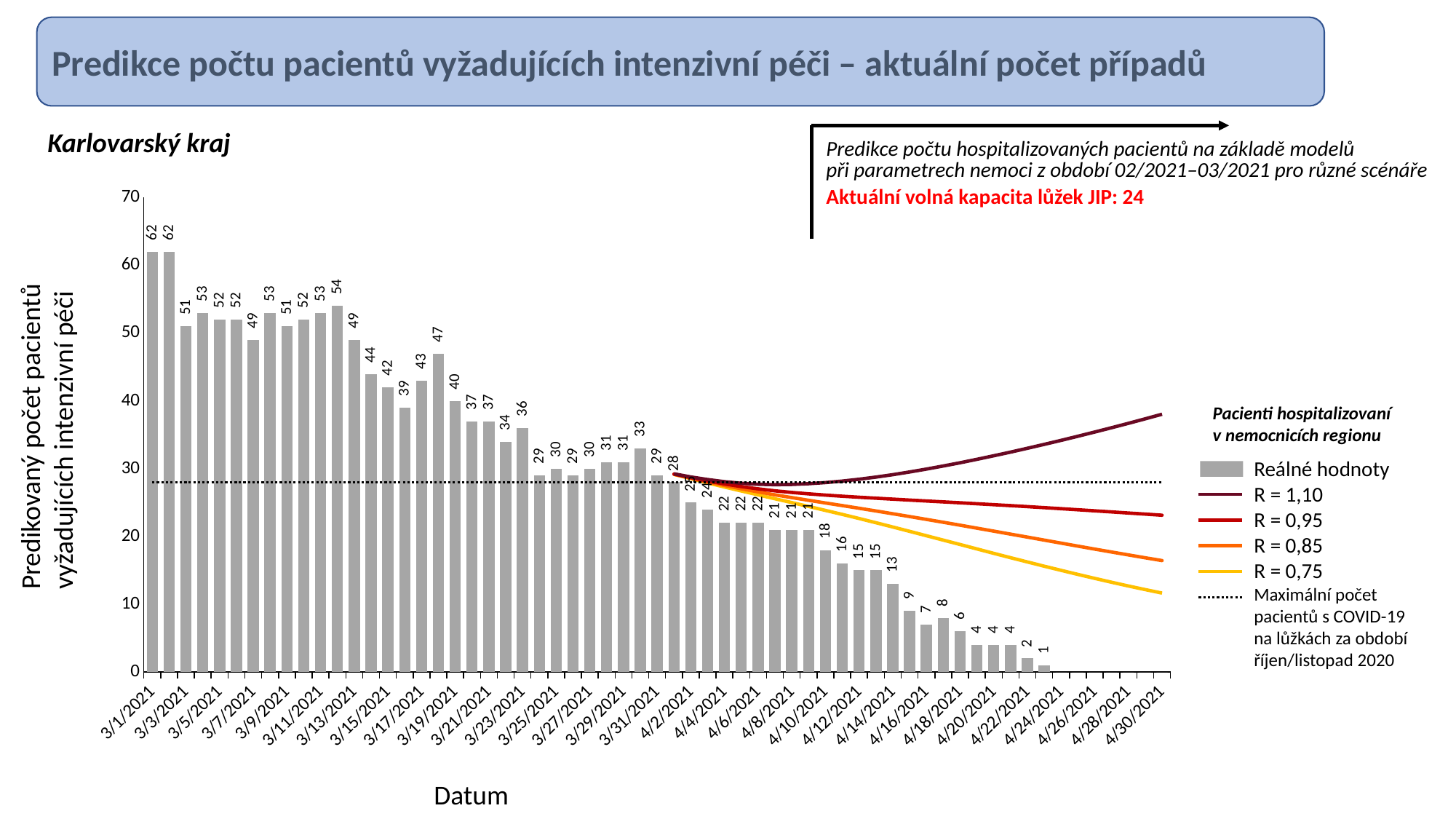

Predikce počtu pacientů vyžadujících intenzivní péči – aktuální počet případů
Karlovarský kraj
| Predikce počtu hospitalizovaných pacientů na základě modelů při parametrech nemoci z období 02/2021–03/2021 pro různé scénáře |
| --- |
| Aktuální volná kapacita lůžek JIP: 24 |

### Chart

| Category |  |  |  |  |  |  |
|---|---|---|---|---|---|---|
| 44256 | 62.0 | None | None | None | None | 28.0 |
| 44257 | 62.0 | None | None | None | None | 28.0 |
| 44258 | 51.0 | None | None | None | None | 28.0 |
| 44259 | 53.0 | None | None | None | None | 28.0 |
| 44260 | 52.0 | None | None | None | None | 28.0 |
| 44261 | 52.0 | None | None | None | None | 28.0 |
| 44262 | 49.0 | None | None | None | None | 28.0 |
| 44263 | 53.0 | None | None | None | None | 28.0 |
| 44264 | 51.0 | None | None | None | None | 28.0 |
| 44265 | 52.0 | None | None | None | None | 28.0 |
| 44266 | 53.0 | None | None | None | None | 28.0 |
| 44267 | 54.0 | None | None | None | None | 28.0 |
| 44268 | 49.0 | None | None | None | None | 28.0 |
| 44269 | 44.0 | None | None | None | None | 28.0 |
| 44270 | 42.0 | None | None | None | None | 28.0 |
| 44271 | 39.0 | None | None | None | None | 28.0 |
| 44272 | 43.0 | None | None | None | None | 28.0 |
| 44273 | 47.0 | None | None | None | None | 28.0 |
| 44274 | 40.0 | None | None | None | None | 28.0 |
| 44275 | 37.0 | None | None | None | None | 28.0 |
| 44276 | 37.0 | None | None | None | None | 28.0 |
| 44277 | 34.0 | None | None | None | None | 28.0 |
| 44278 | 36.0 | None | None | None | None | 28.0 |
| 44279 | 29.0 | None | None | None | None | 28.0 |
| 44280 | 30.0 | None | None | None | None | 28.0 |
| 44281 | 29.0 | None | None | None | None | 28.0 |
| 44282 | 30.0 | None | None | None | None | 28.0 |
| 44283 | 31.0 | None | None | None | None | 28.0 |
| 44284 | 31.0 | None | None | None | None | 28.0 |
| 44285 | 33.0 | None | None | None | None | 28.0 |
| 44286 | 29.0 | None | None | None | None | 28.0 |
| 44287 | 28.0 | 29.159924933557587 | 29.185736082352406 | 29.21154723114723 | 29.250345121474034 | 28.0 |
| 44288 | 25.0 | 28.527569915150522 | 28.60220154196373 | 28.67691433591152 | 28.789048991665236 | 28.0 |
| 44289 | 24.0 | 27.901784915938986 | 28.043315379722387 | 28.185114226174264 | 28.397718427063865 | 28.0 |
| 44290 | 22.0 | 27.29973303352167 | 27.523052684048295 | 27.746786888188755 | 28.082129804203333 | 28.0 |
| 44291 | 22.0 | 26.715590021323106 | 27.037630283124038 | 27.36153511611797 | 27.849344199446147 | 28.0 |
| 44292 | 22.0 | 26.140087906615108 | 26.579670700957468 | 27.02492652167777 | 27.70170126412803 | 28.0 |
| 44293 | 21.0 | 25.56515125565126 | 26.142566906376857 | 26.73283008670286 | 27.6403446253262 | 28.0 |
| 44294 | 21.0 | 24.999108970216565 | 25.735050656474115 | 26.49507506758011 | 27.678205140470943 | 28.0 |
| 44295 | 21.0 | 24.42669245789045 | 25.337937342190486 | 26.28863099222406 | 27.78609711346062 | 28.0 |
| 44296 | 18.0 | 23.843150102837996 | 24.942998423914492 | 26.10191147609902 | 27.9489143052061 | 28.0 |
| 44297 | 16.0 | 23.254039986757203 | 24.5542007034257 | 25.93817729933616 | 28.171044705938822 | 28.0 |
| 44298 | 15.0 | 22.651463093755474 | 24.16216127172154 | 25.787741876307912 | 28.445473855970366 | 28.0 |
| 44299 | 15.0 | 22.032950286305745 | 23.76215184621757 | 25.64458313770634 | 28.76551083621537 | 28.0 |
| 44300 | 13.0 | 21.40046424065111 | 23.35361344223545 | 25.505550248833398 | 29.125184115764156 | 28.0 |
| 44301 | 9.0 | 20.758450482740997 | 22.938337959369484 | 25.369826128663533 | 29.520437546541636 | 28.0 |
| 44302 | 7.0 | 20.11181667852707 | 22.51814892071991 | 25.23634039944262 | 29.94671650607225 | 28.0 |
| 44303 | 8.0 | 19.463321189026118 | 22.09377084684639 | 25.103930749688047 | 30.401769766331192 | 28.0 |
| 44304 | 6.0 | 18.81329385053136 | 21.66393478526514 | 24.970071260520726 | 30.882911303915396 | 28.0 |
| 44305 | 4.0 | 18.16141423457393 | 21.227035177307478 | 24.832001164984298 | 31.38648034267142 | 28.0 |
| 44306 | 4.0 | 17.512391529928472 | 20.786455886617563 | 24.69124432124276 | 31.911677405828 | 28.0 |
| 44307 | 4.0 | 16.86979475959227 | 20.344172715123403 | 24.54793837153695 | 32.4561795396766 | 28.0 |
| 44308 | 2.0 | 16.238836542506824 | 19.9040935193487 | 24.404442337318812 | 33.02027862031246 | 28.0 |
| 44309 | 1.0 | 15.615722770830917 | 19.461513719212654 | 24.254957624481005 | 33.59734649159345 | 28.0 |
| 44310 | 0.0 | 15.002159453291092 | 19.017772253999773 | 24.100126832906824 | 34.18778595403465 | 28.0 |
| 44311 | 0.0 | 14.4013126181801 | 18.575822127344665 | 23.942247687104583 | 34.79335128350276 | 28.0 |
| 44312 | 0.0 | 13.815881184343441 | 18.137961806185142 | 23.782880691728746 | 35.41432039037507 | 28.0 |
| 44313 | 0.0 | 13.247701863455859 | 17.705826650982534 | 23.622889293795307 | 36.050269035188045 | 28.0 |
| 44314 | 0.0 | 12.696211866422546 | 17.278851862678298 | 23.46123227863225 | 36.699356707034276 | 28.0 |
| 44315 | 0.0 | 12.162638129982984 | 16.85831645853566 | 23.298822228660974 | 37.362489274016276 | 28.0 |
| 44316 | 0.0 | 11.646242070898982 | 16.44371976206233 | 23.134907806830483 | 38.03885932535672 | 28.0 |
|  | None | None | None | None | None | None |
|  | None | None | None | None | None | None |
|  | None | None | None | None | None | None |
|  | None | None | None | None | None | None |
|  | None | None | None | None | None | None |
|  | None | None | None | None | None | None |
|  | None | None | None | None | None | None |
|  | None | None | None | None | None | None |
|  | None | None | None | None | None | None |
|  | None | None | None | None | None | None |
|  | None | None | None | None | None | None |
|  | None | None | None | None | None | None |
|  | None | None | None | None | None | None |
|  | None | None | None | None | None | None |
|  | None | None | None | None | None | None |
|  | None | None | None | None | None | None |
|  | None | None | None | None | None | None |
|  | None | None | None | None | None | None |
|  | None | None | None | None | None | None |
|  | None | None | None | None | None | None |
|  | None | None | None | None | None | None |
|  | None | None | None | None | None | None |
|  | None | None | None | None | None | None |
|  | None | None | None | None | None | None |
|  | None | None | None | None | None | None |
|  | None | None | None | None | None | None |
|  | None | None | None | None | None | None |
|  | None | None | None | None | None | None |
|  | None | None | None | None | None | None |
|  | None | None | None | None | None | None |
|  | None | None | None | None | None | None |
|  | None | None | None | None | None | None |
|  | None | None | None | None | None | None |
|  | None | None | None | None | None | None |
|  | None | None | None | None | None | None |
|  | None | None | None | None | None | None |
|  | None | None | None | None | None | None |
|  | None | None | None | None | None | None |
|  | None | None | None | None | None | None |
|  | None | None | None | None | None | None |
|  | None | None | None | None | None | None |
|  | None | None | None | None | None | None |
|  | None | None | None | None | None | None |
|  | None | None | None | None | None | None |
|  | None | None | None | None | None | None |
|  | None | None | None | None | None | None |
|  | None | None | None | None | None | None |
|  | None | None | None | None | None | None |
|  | None | None | None | None | None | None |
|  | None | None | None | None | None | None |
|  | None | None | None | None | None | None |
|  | None | None | None | None | None | None |
|  | None | None | None | None | None | None |
|  | None | None | None | None | None | None |
|  | None | None | None | None | None | None |
|  | None | None | None | None | None | None |
|  | None | None | None | None | None | None |
|  | None | None | None | None | None | None |
|  | None | None | None | None | None | None |
|  | None | None | None | None | None | None |
|  | None | None | None | None | None | None |
|  | None | None | None | None | None | None |
|  | None | None | None | None | None | None |
|  | None | None | None | None | None | None |
|  | None | None | None | None | None | None |
|  | None | None | None | None | None | None |
|  | None | None | None | None | None | None |
|  | None | None | None | None | None | None |
|  | None | None | None | None | None | None |
|  | None | None | None | None | None | None |
|  | None | None | None | None | None | None |
|  | None | None | None | None | None | None |
|  | None | None | None | None | None | None |
|  | None | None | None | None | None | None |
|  | None | None | None | None | None | None |
|  | None | None | None | None | None | None |
|  | None | None | None | None | None | None |
|  | None | None | None | None | None | None |
|  | None | None | None | None | None | None |
|  | None | None | None | None | None | None |
|  | None | None | None | None | None | None |
|  | None | None | None | None | None | None |
|  | None | None | None | None | None | None |
|  | None | None | None | None | None | None |
|  | None | None | None | None | None | None |
|  | None | None | None | None | None | None |
|  | None | None | None | None | None | None |
|  | None | None | None | None | None | None |
|  | None | None | None | None | None | None |
|  | None | None | None | None | None | None |
|  | None | None | None | None | None | None |
|  | None | None | None | None | None | None |
|  | None | None | None | None | None | None |
|  | None | None | None | None | None | None |
|  | None | None | None | None | None | None |
|  | None | None | None | None | None | None |
|  | None | None | None | None | None | None |
|  | None | None | None | None | None | None |
|  | None | None | None | None | None | None |
|  | None | None | None | None | None | None |
|  | None | None | None | None | None | None |
|  | None | None | None | None | None | None |
|  | None | None | None | None | None | None |
|  | None | None | None | None | None | None |
|  | None | None | None | None | None | None |
|  | None | None | None | None | None | None |
|  | None | None | None | None | None | None |
|  | None | None | None | None | None | None |
|  | None | None | None | None | None | None |
|  | None | None | None | None | None | None |
|  | None | None | None | None | None | None |
|  | None | None | None | None | None | None |
|  | None | None | None | None | None | None |
|  | None | None | None | None | None | None |
|  | None | None | None | None | None | None |
|  | None | None | None | None | None | None |
|  | None | None | None | None | None | None |
|  | None | None | None | None | None | None |
|  | None | None | None | None | None | None |
|  | None | None | None | None | None | None |
Pacienti hospitalizovaní v nemocnicích regionu
Predikovaný počet pacientů
vyžadujících intenzivní péči
Reálné hodnoty
R = 1,10
R = 0,95
R = 0,85
R = 0,75
Maximální počet pacientů s COVID-19 na lůžkách za období říjen/listopad 2020

Datum